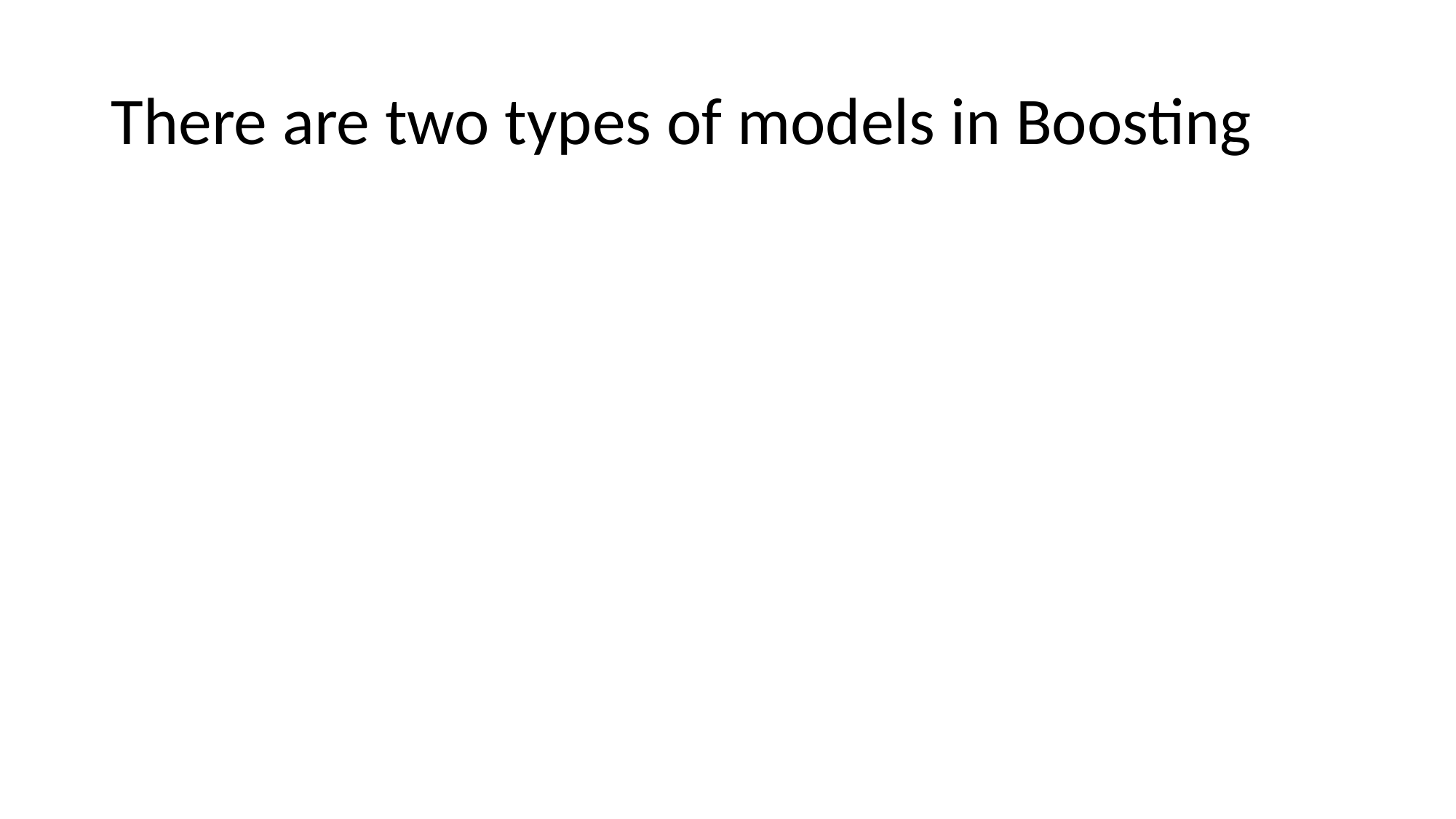

# There are two types of models in Boosting